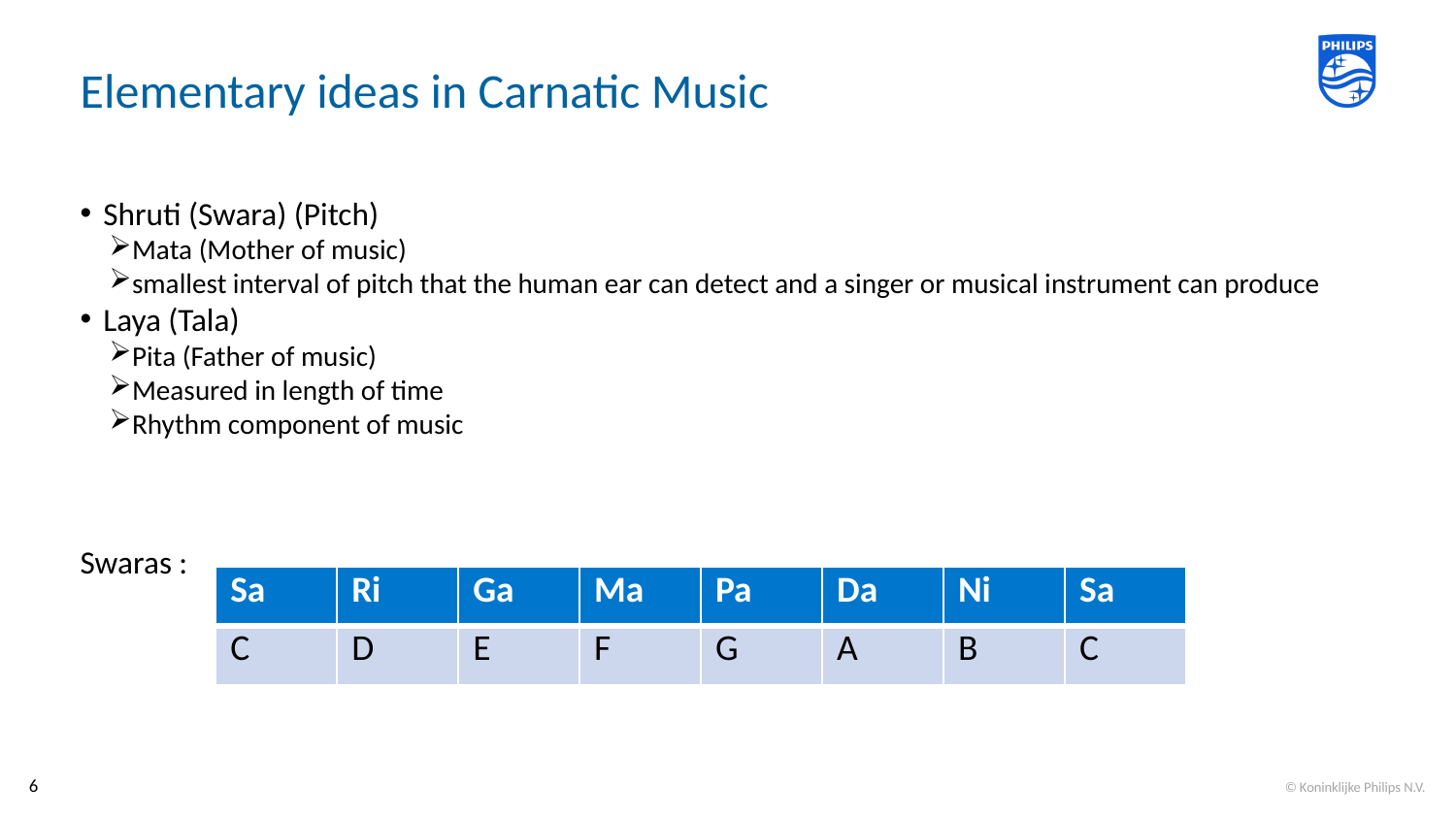

# Elementary ideas in Carnatic Music
Shruti (Swara) (Pitch)
Mata (Mother of music)
smallest interval of pitch that the human ear can detect and a singer or musical instrument can produce
Laya (Tala)
Pita (Father of music)
Measured in length of time
Rhythm component of music

Swaras :

| Sa | Ri | Ga | Ma | Pa | Da | Ni | Sa |
| --- | --- | --- | --- | --- | --- | --- | --- |
| C | D | E | F | G | A | B | C |
6